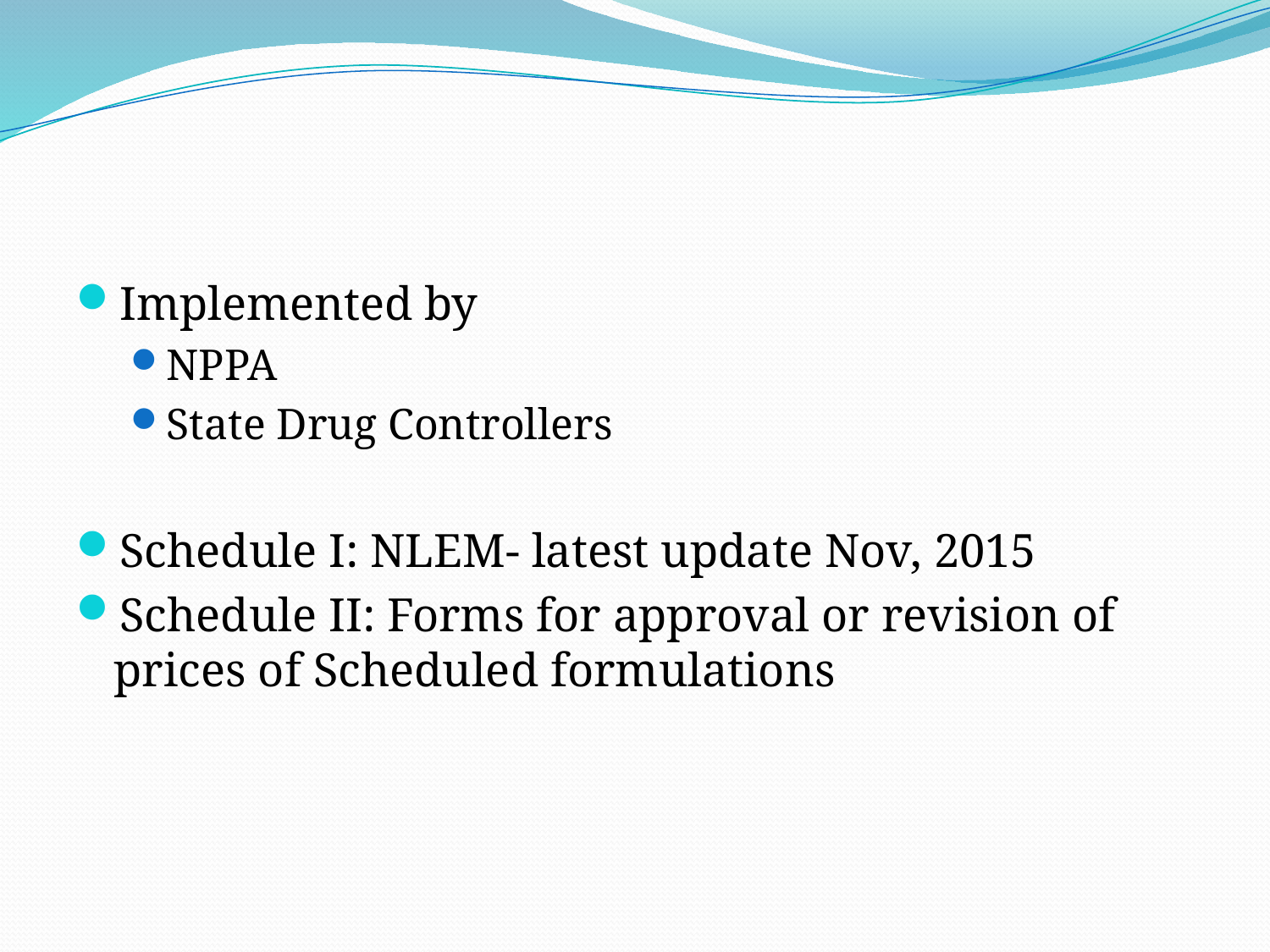

#
Implemented by
NPPA
State Drug Controllers

Schedule I: NLEM- latest update Nov, 2015
Schedule II: Forms for approval or revision of prices of Scheduled formulations